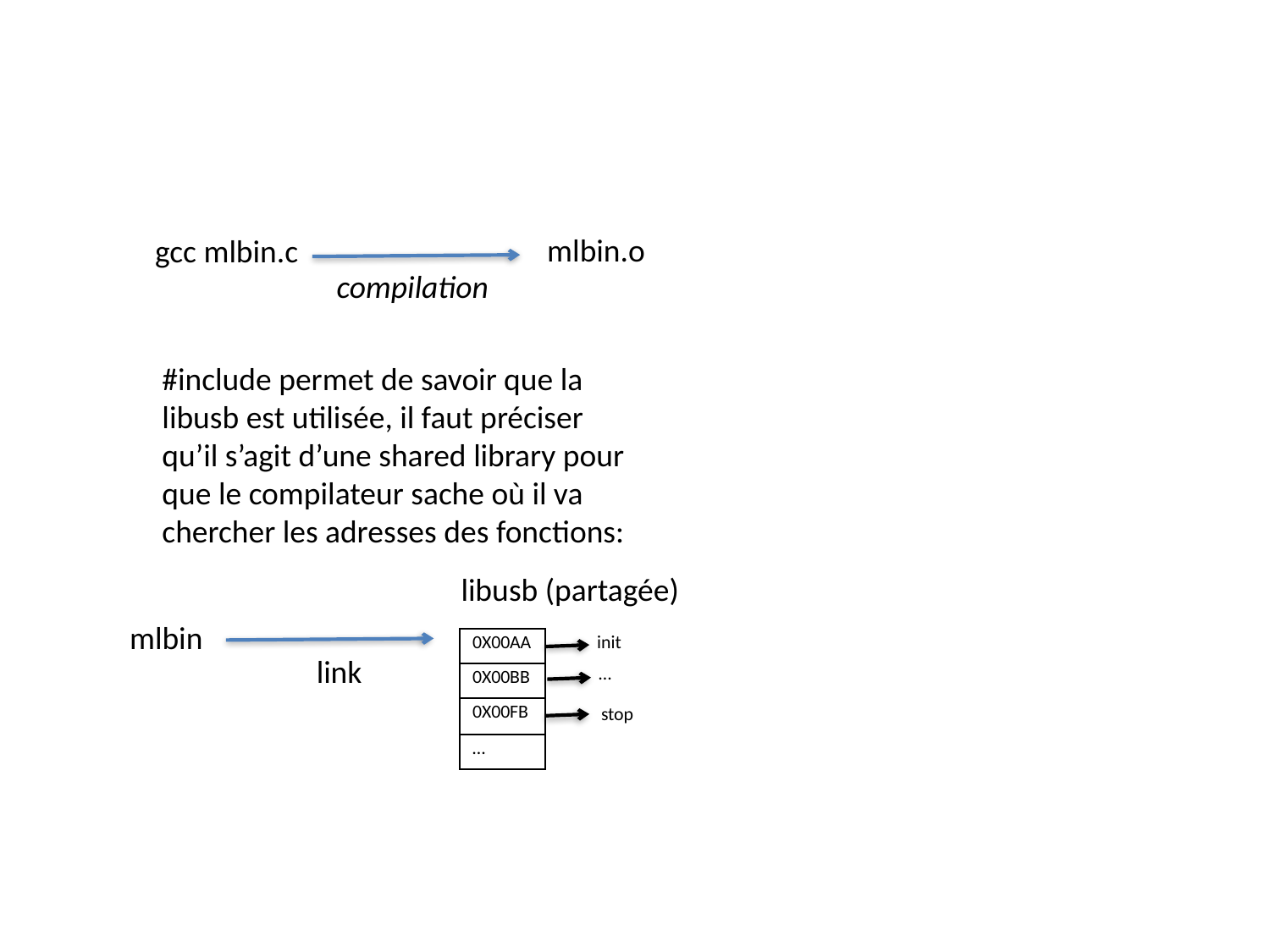

mlbin.o
gcc mlbin.c
compilation
#include permet de savoir que la libusb est utilisée, il faut préciser qu’il s’agit d’une shared library pour que le compilateur sache où il va chercher les adresses des fonctions:
libusb (partagée)
mlbin
init
| 0X00AA |
| --- |
| 0X00BB |
| 0X00FB |
| … |
link
…
stop